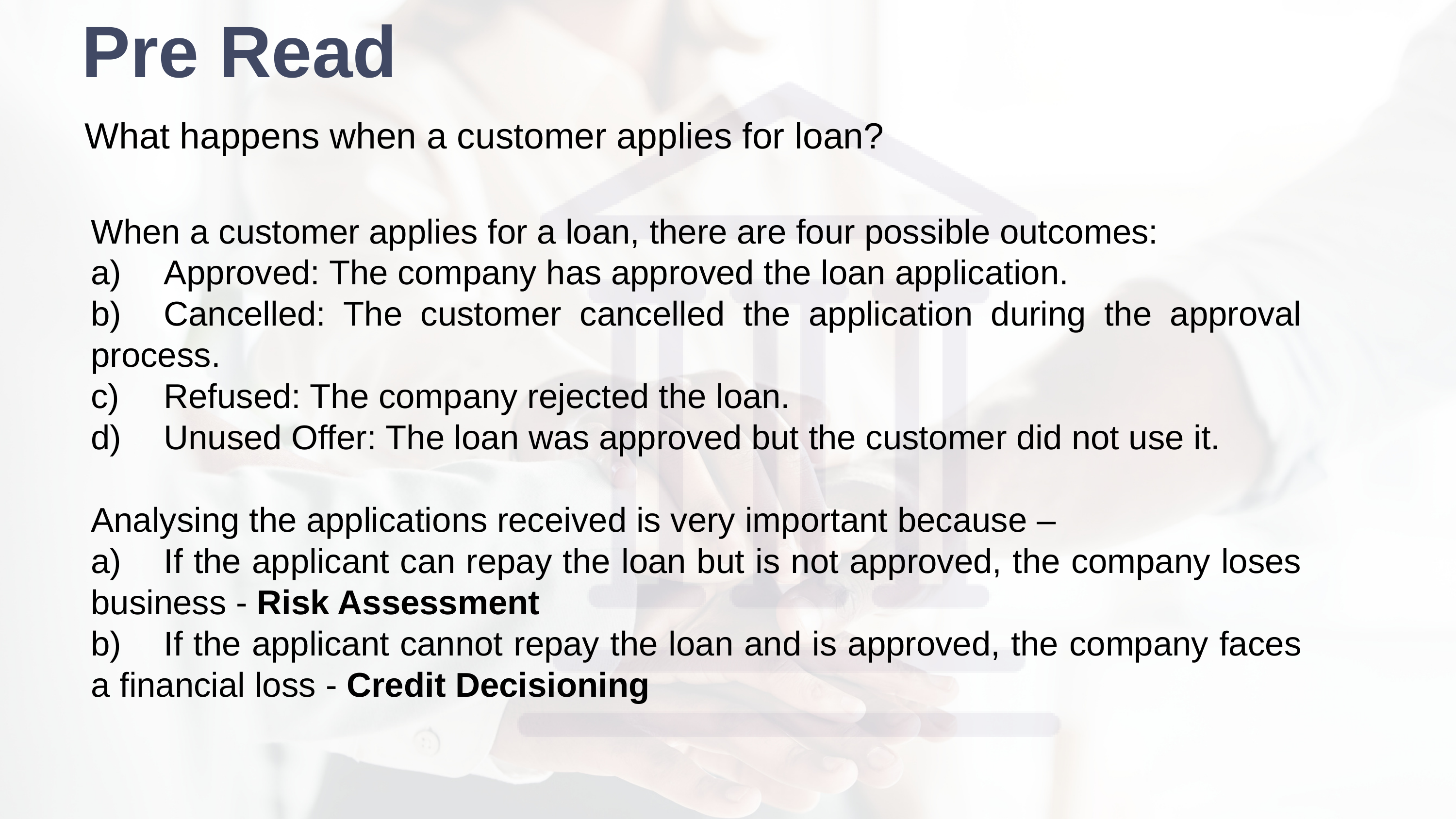

Pre Read

What happens when a customer applies for loan?

When a customer applies for a loan, there are four possible outcomes:
a)	Approved: The company has approved the loan application.
b)	Cancelled: The customer cancelled the application during the approval process.
c)	Refused: The company rejected the loan.
d)	Unused Offer: The loan was approved but the customer did not use it.

Analysing the applications received is very important because –
a)	If the applicant can repay the loan but is not approved, the company loses business - Risk Assessment
b)	If the applicant cannot repay the loan and is approved, the company faces a financial loss - Credit Decisioning